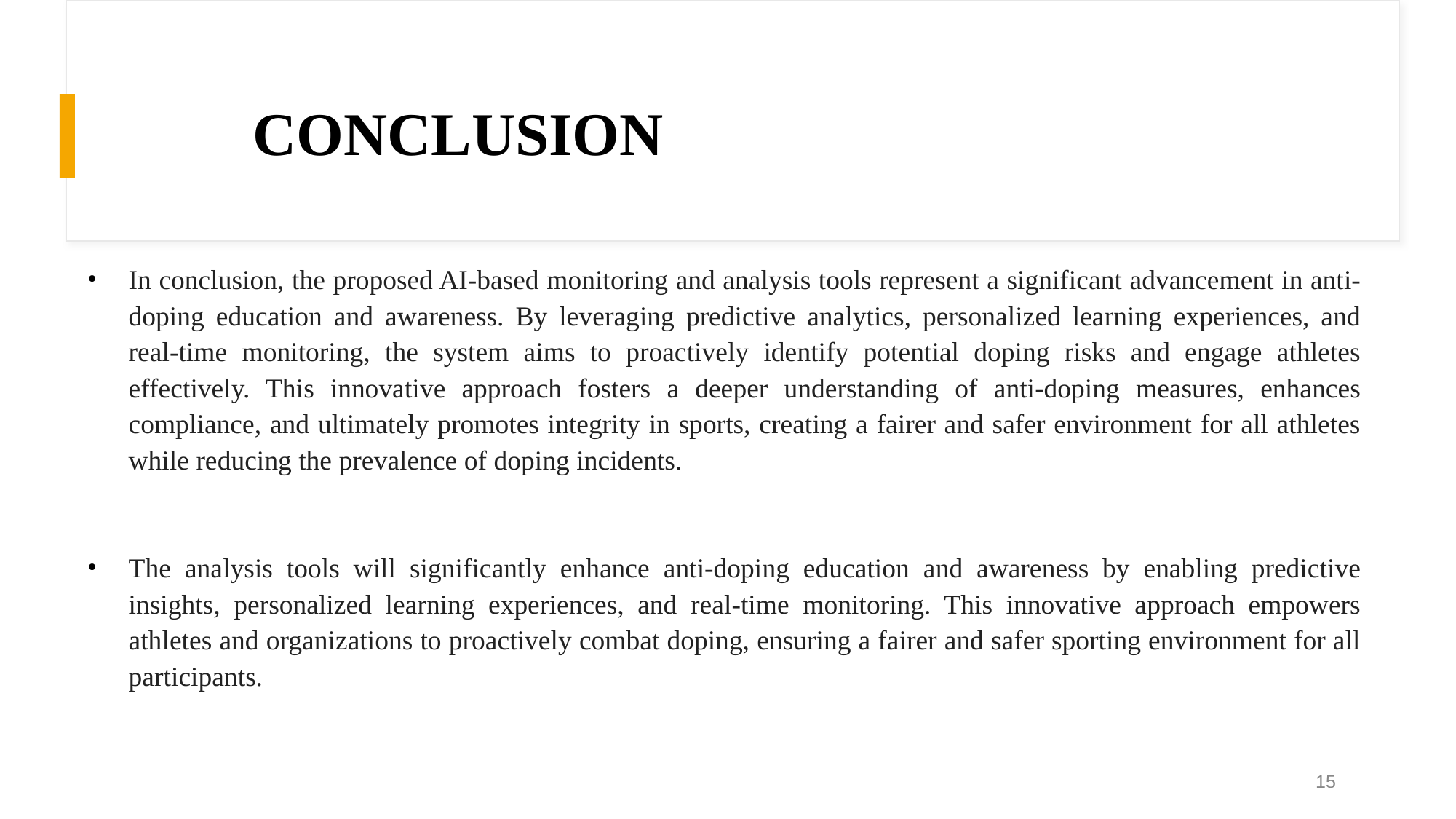

# CONCLUSION
In conclusion, the proposed AI-based monitoring and analysis tools represent a significant advancement in anti-doping education and awareness. By leveraging predictive analytics, personalized learning experiences, and real-time monitoring, the system aims to proactively identify potential doping risks and engage athletes effectively. This innovative approach fosters a deeper understanding of anti-doping measures, enhances compliance, and ultimately promotes integrity in sports, creating a fairer and safer environment for all athletes while reducing the prevalence of doping incidents.

The analysis tools will significantly enhance anti-doping education and awareness by enabling predictive insights, personalized learning experiences, and real-time monitoring. This innovative approach empowers athletes and organizations to proactively combat doping, ensuring a fairer and safer sporting environment for all participants.

15